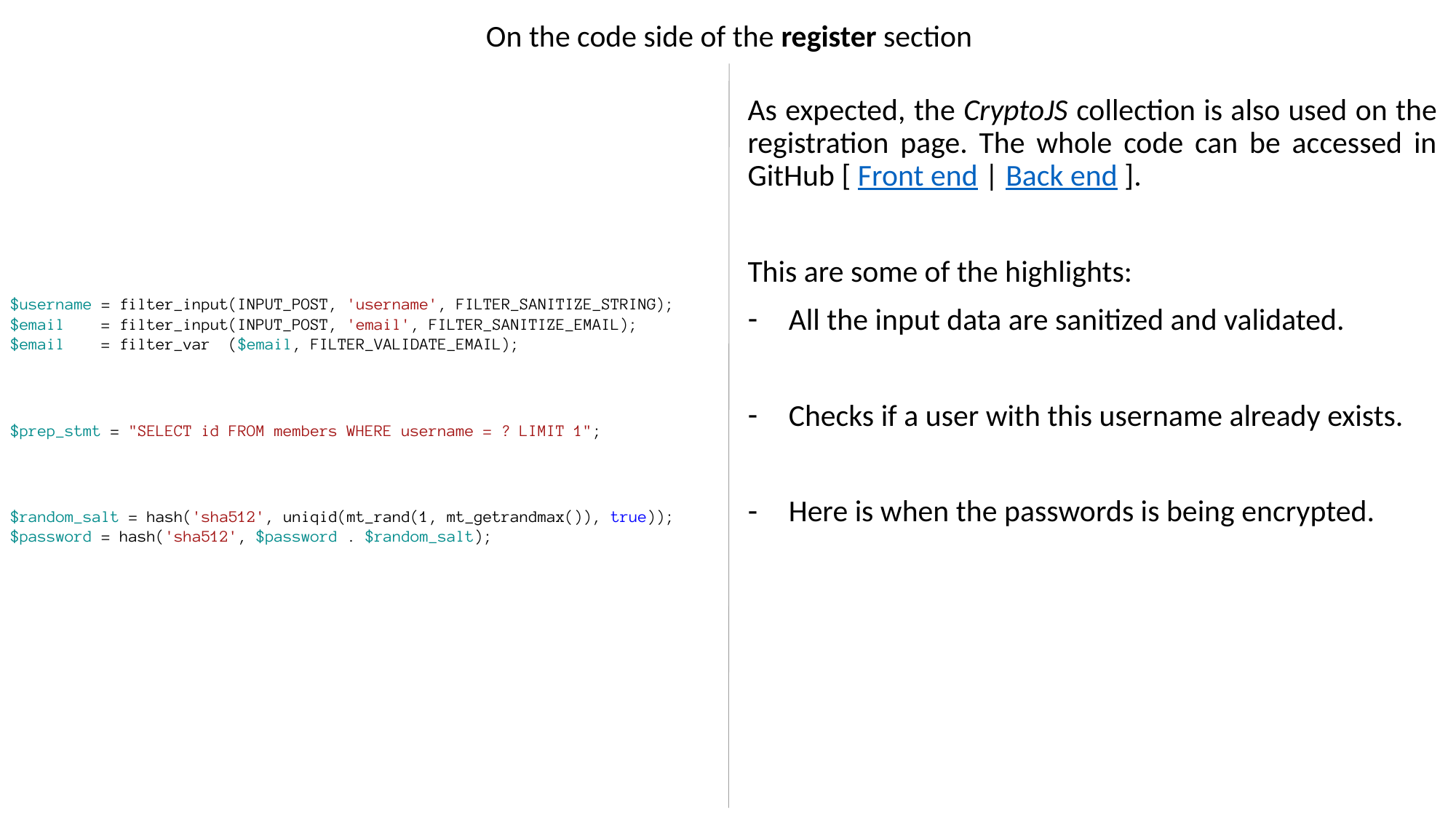

# On the code side of the register section
As expected, the CryptoJS collection is also used on the registration page. The whole code can be accessed in GitHub [ Front end | Back end ].

This are some of the highlights:
All the input data are sanitized and validated.

Checks if a user with this username already exists.

Here is when the passwords is being encrypted.

$username = filter_input(INPUT_POST, 'username', FILTER_SANITIZE_STRING);
$email    = filter_input(INPUT_POST, 'email', FILTER_SANITIZE_EMAIL);
$email    = filter_var  ($email, FILTER_VALIDATE_EMAIL);
$prep_stmt = "SELECT id FROM members WHERE username = ? LIMIT 1";
$random_salt = hash('sha512', uniqid(mt_rand(1, mt_getrandmax()), true));
$password = hash('sha512', $password . $random_salt);